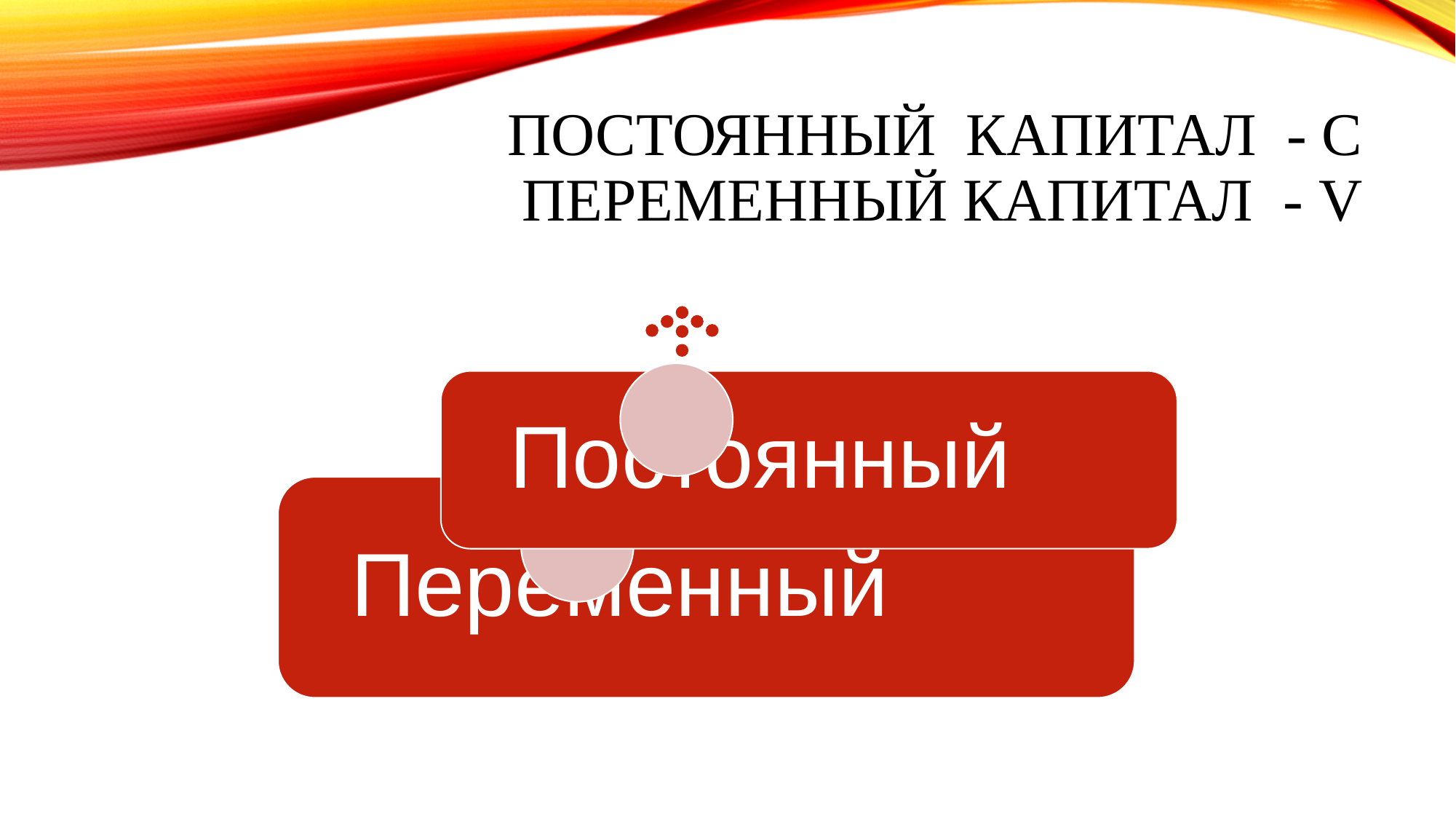

# Постоянный  капитал  - С Переменный капитал  - V
Переменный
Постоянный